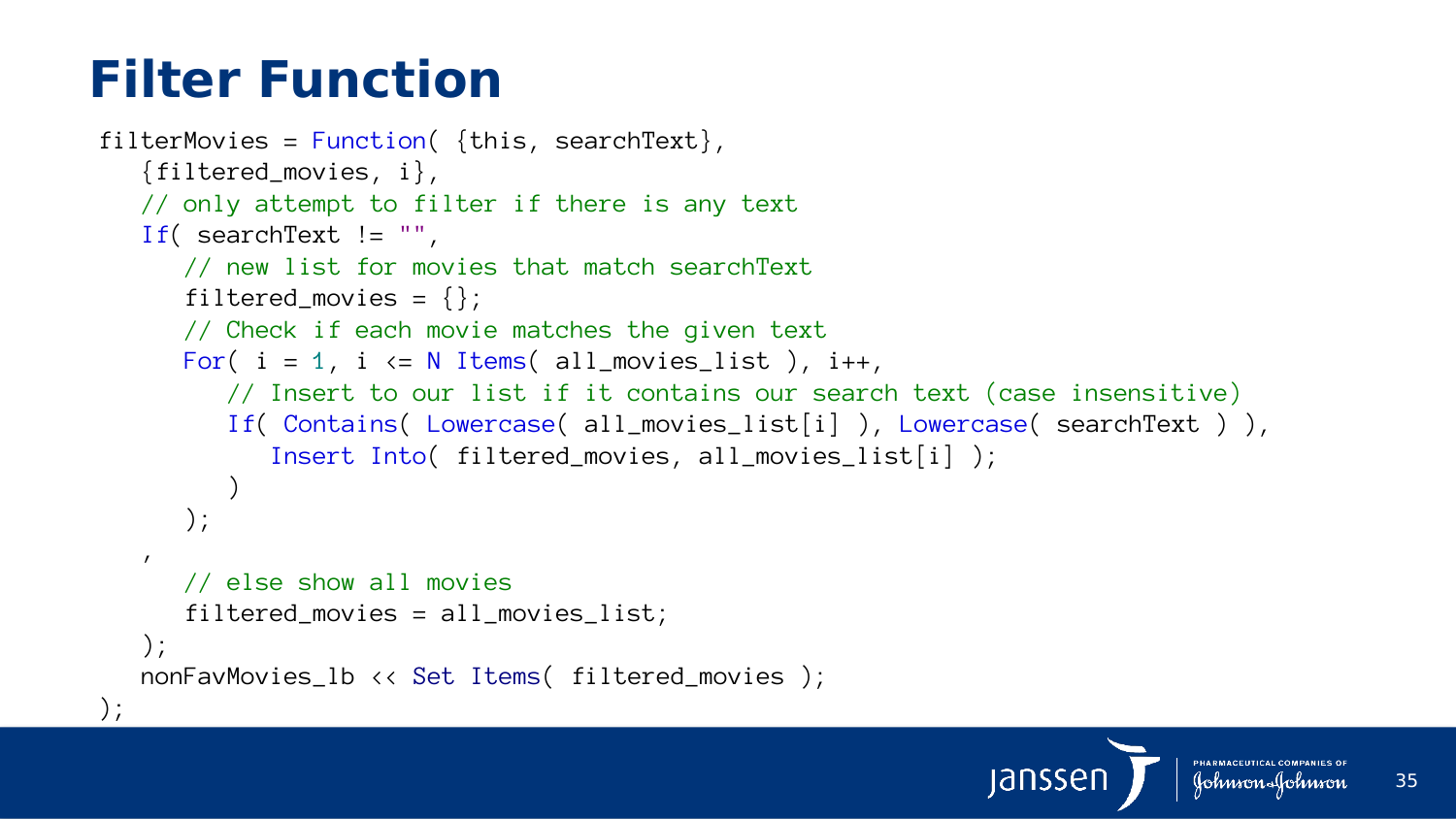

# Filter Function
filterMovies = Function( {this, searchText},
   {filtered_movies, i},
   // only attempt to filter if there is any text
   If( searchText != "",
      // new list for movies that match searchText
      filtered_movies = {};
      // Check if each movie matches the given text
      For( i = 1, i <= N Items( all_movies_list ), i++,
         // Insert to our list if it contains our search text (case insensitive)
         If( Contains( Lowercase( all_movies_list[i] ), Lowercase( searchText ) ),
            Insert Into( filtered_movies, all_movies_list[i] );
         )
      );
   ,
      // else show all movies
      filtered_movies = all_movies_list;
   );
   nonFavMovies_lb << Set Items( filtered_movies );
);
35